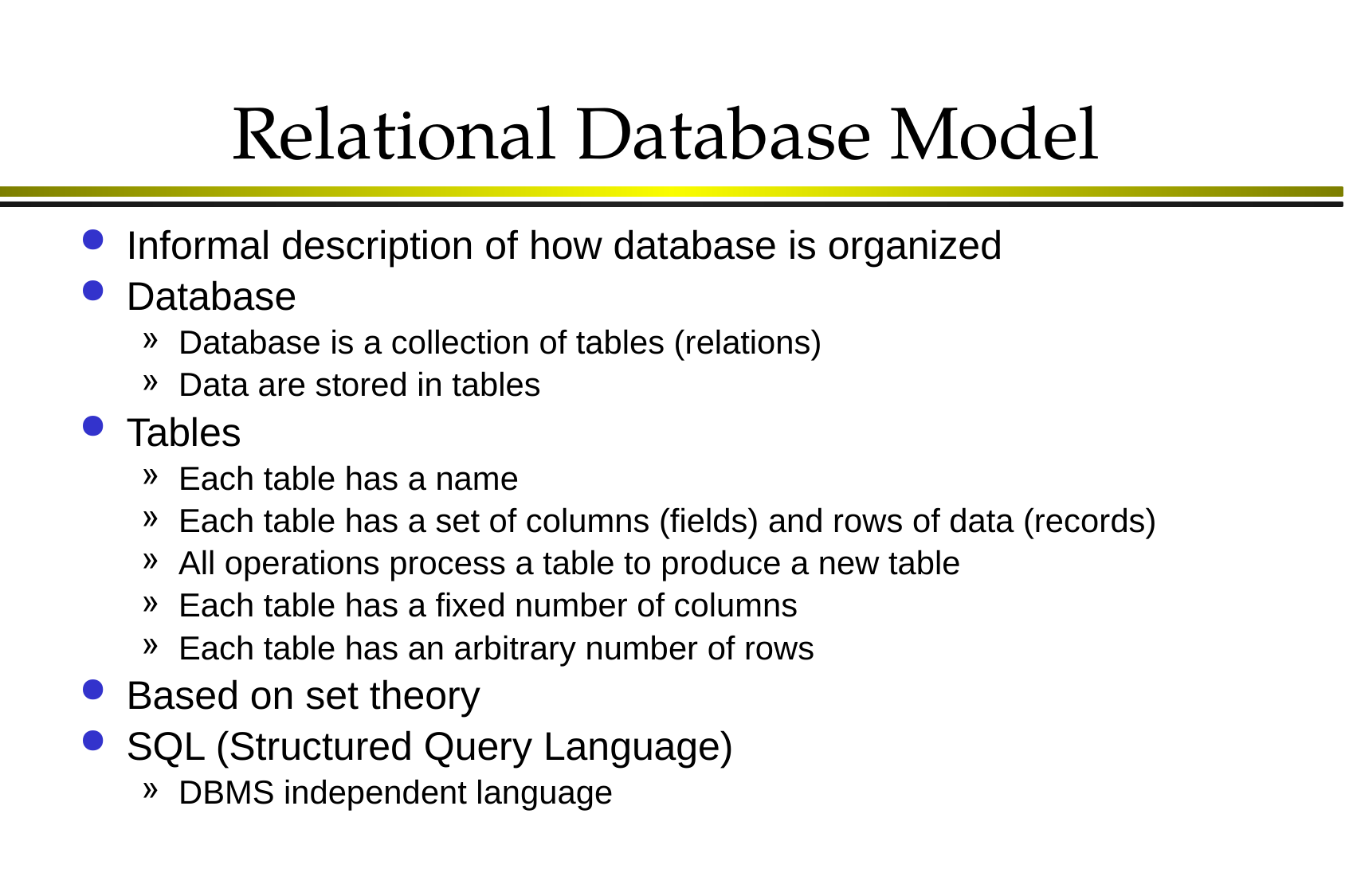

# Relational Database Model
Informal description of how database is organized
Database
Database is a collection of tables (relations)
Data are stored in tables
Tables
Each table has a name
Each table has a set of columns (fields) and rows of data (records)
All operations process a table to produce a new table
Each table has a fixed number of columns
Each table has an arbitrary number of rows
Based on set theory
SQL (Structured Query Language)
DBMS independent language